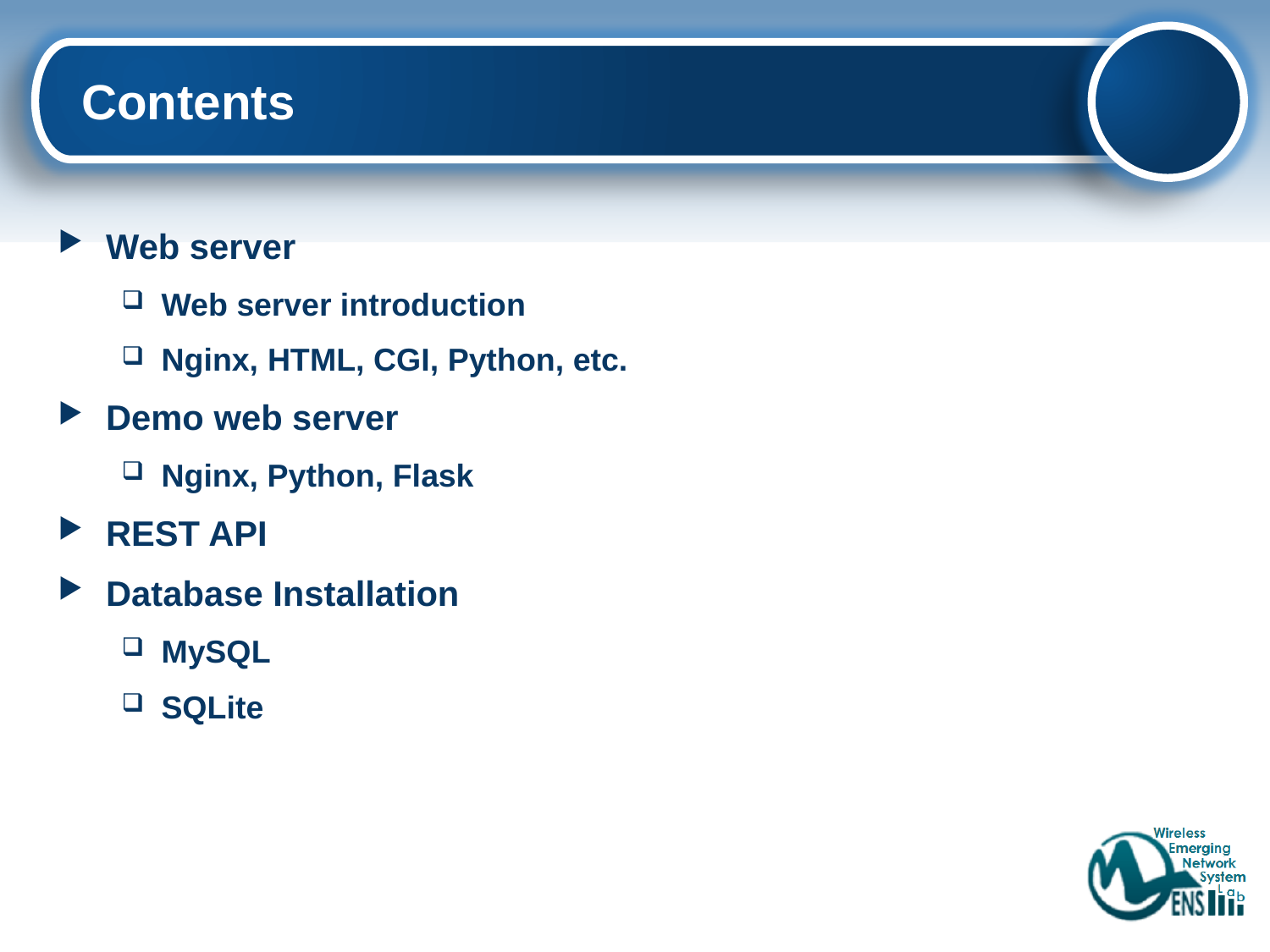

# Contents
Web server
Web server introduction
Nginx, HTML, CGI, Python, etc.
Demo web server
Nginx, Python, Flask
REST API
Database Installation
MySQL
SQLite